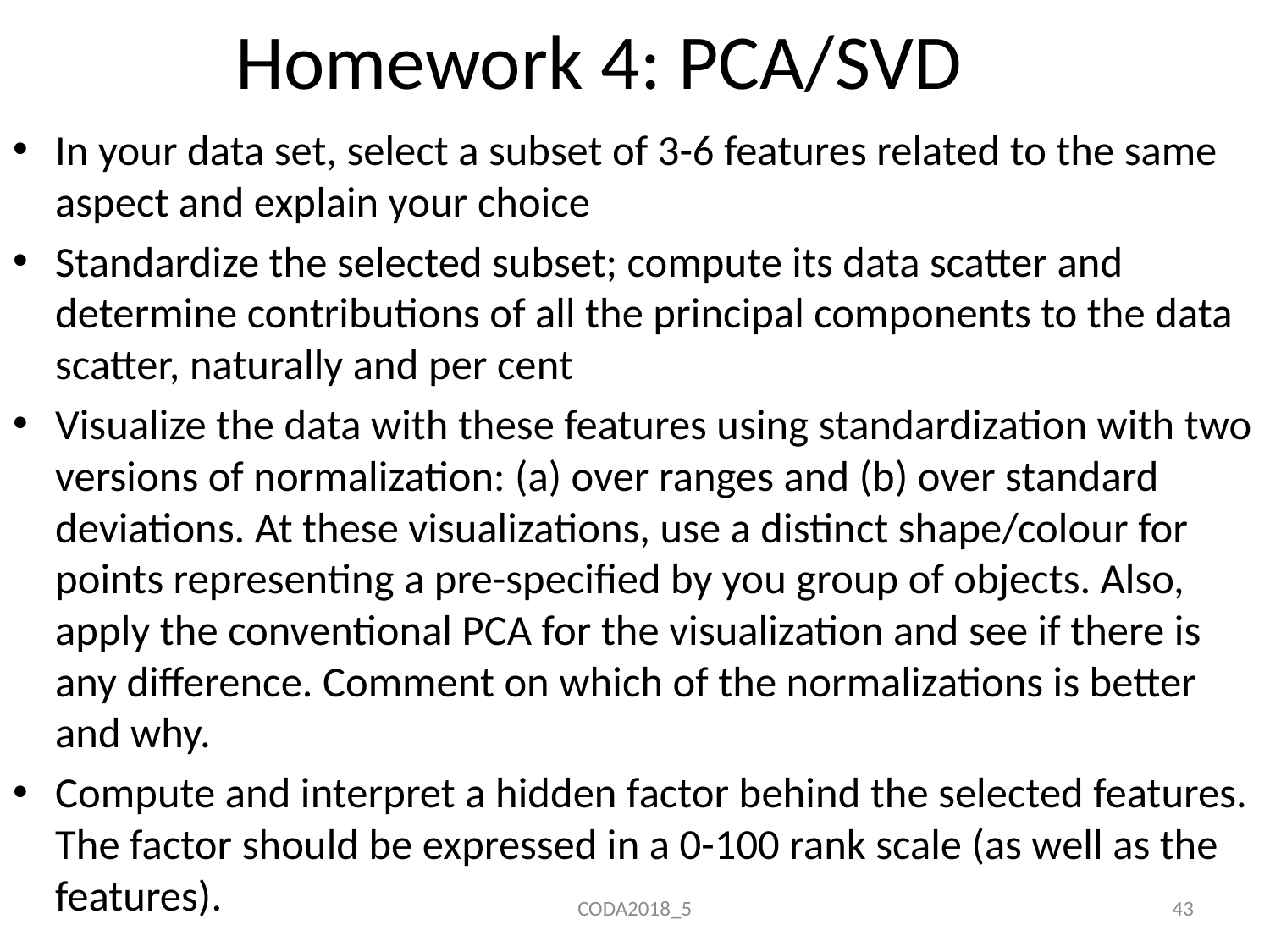

# Homework 4: PCA/SVD
In your data set, select a subset of 3-6 features related to the same aspect and explain your choice
Standardize the selected subset; compute its data scatter and determine contributions of all the principal components to the data scatter, naturally and per cent
Visualize the data with these features using standardization with two versions of normalization: (a) over ranges and (b) over standard deviations. At these visualizations, use a distinct shape/colour for points representing a pre-specified by you group of objects. Also, apply the conventional PCA for the visualization and see if there is any difference. Comment on which of the normalizations is better and why.
Compute and interpret a hidden factor behind the selected features. The factor should be expressed in a 0-100 rank scale (as well as the features).
CODA2018_5
43